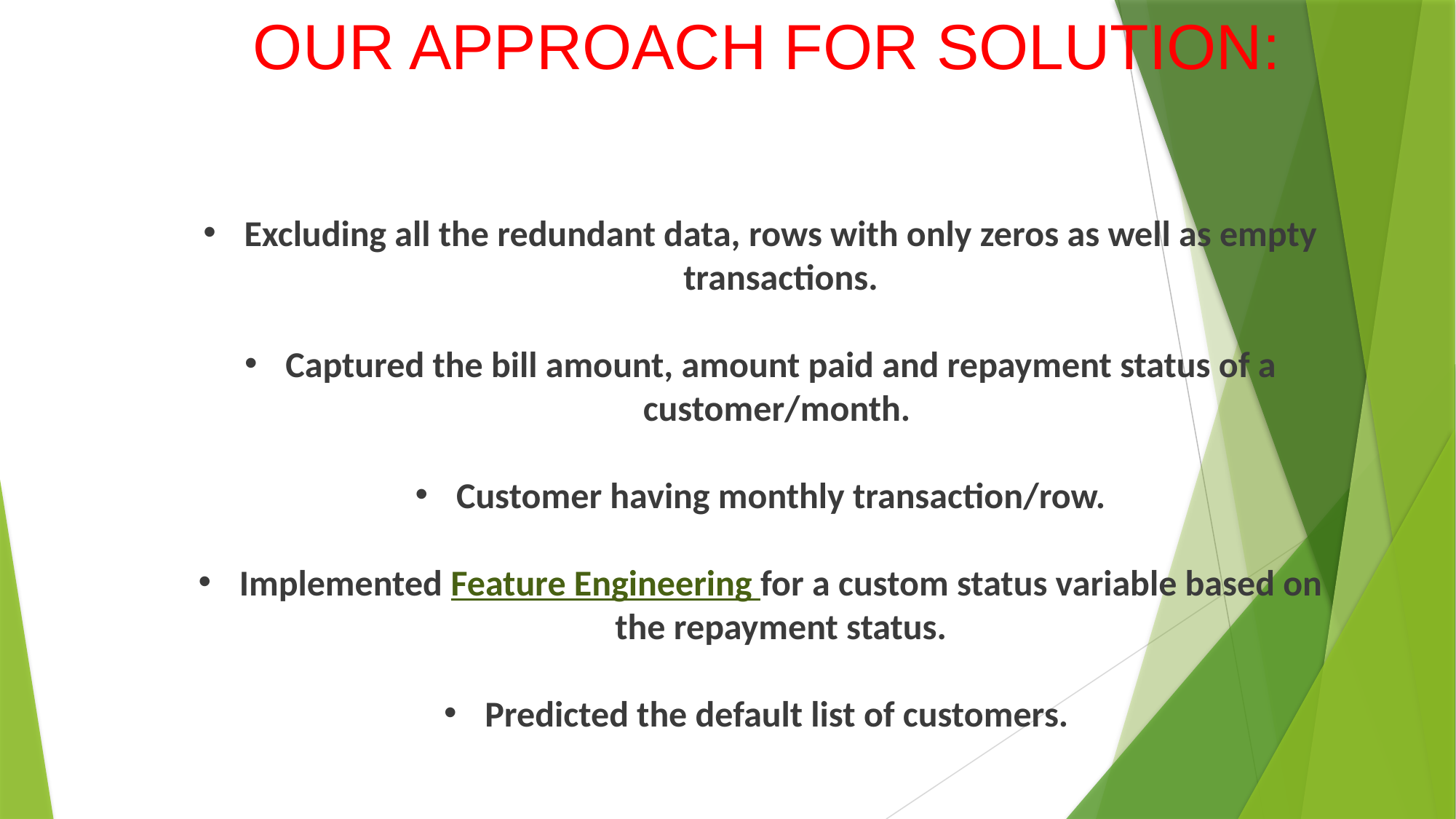

# OUR APPROACH FOR SOLUTION:
Excluding all the redundant data, rows with only zeros as well as empty transactions.

Captured the bill amount, amount paid and repayment status of a customer/month.

Customer having monthly transaction/row.

Implemented Feature Engineering for a custom status variable based on the repayment status.

Predicted the default list of customers.